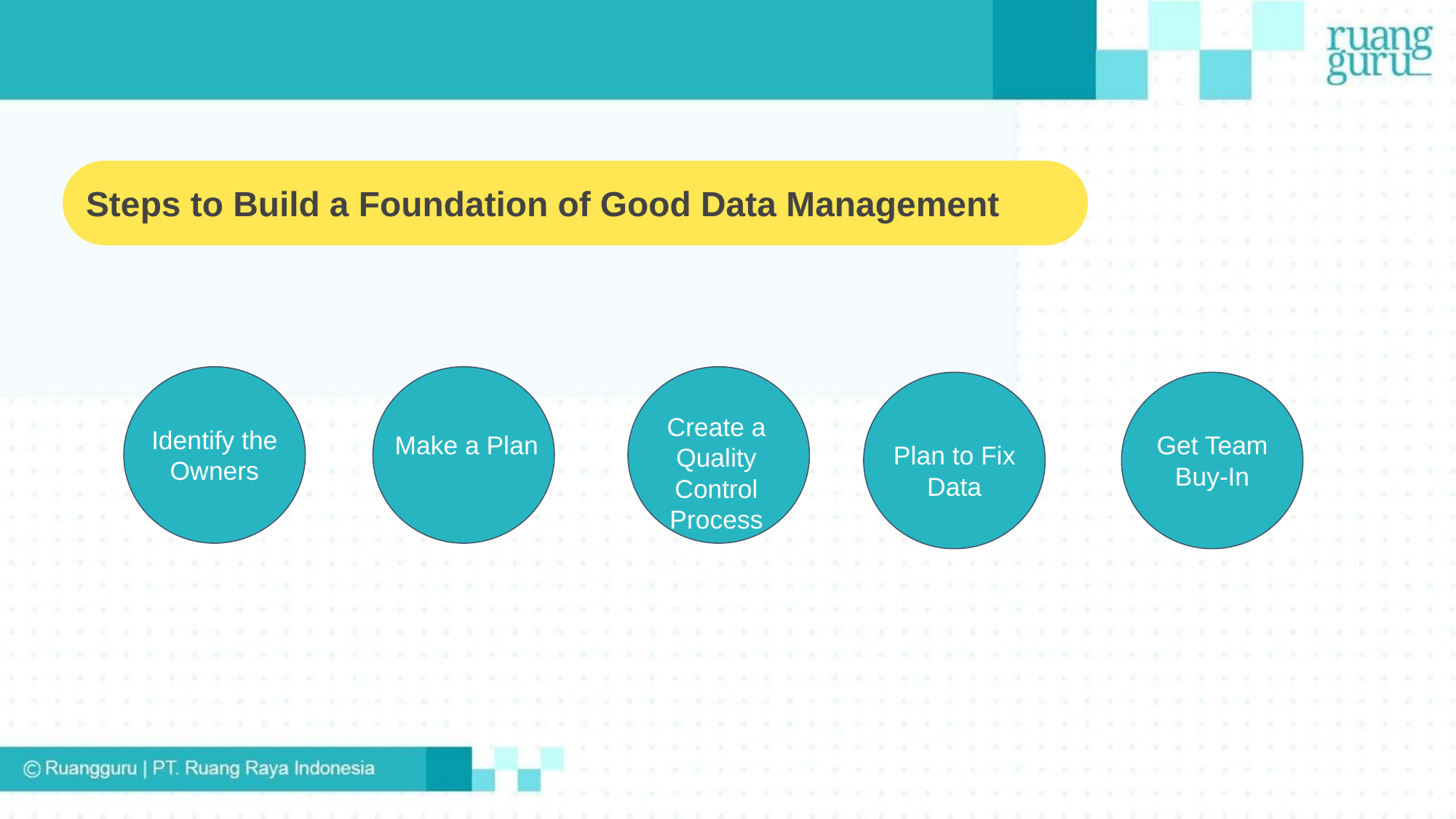

Steps to Build a Foundation of Good Data Management

Create a Quality Control Process
Identify the Owners
Make a Plan
Get Team Buy-In
Plan to Fix Data